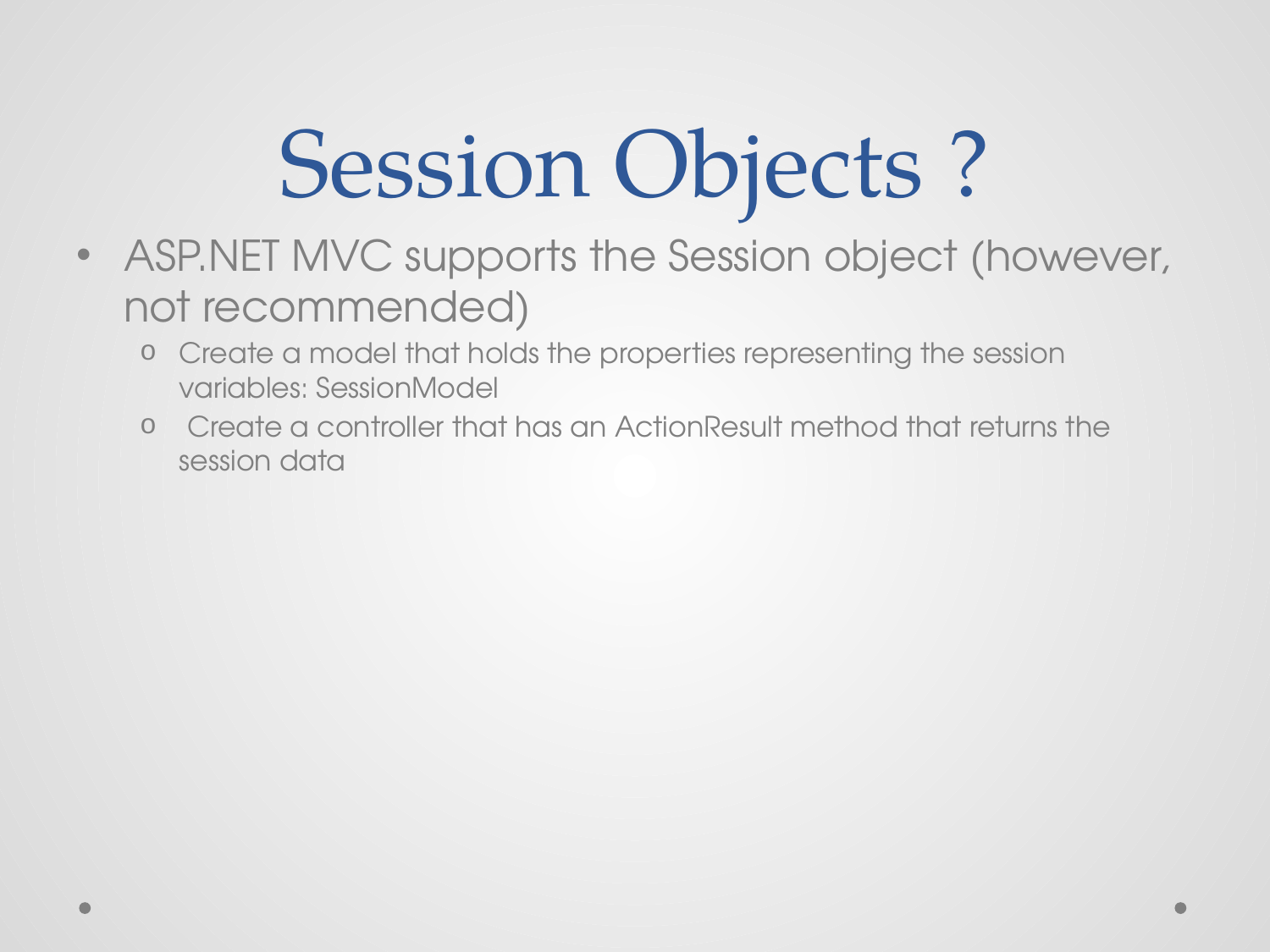

# Session Objects ?
ASP.NET MVC supports the Session object (however, not recommended)
Create a model that holds the properties representing the session variables: SessionModel
 Create a controller that has an ActionResult method that returns the session data